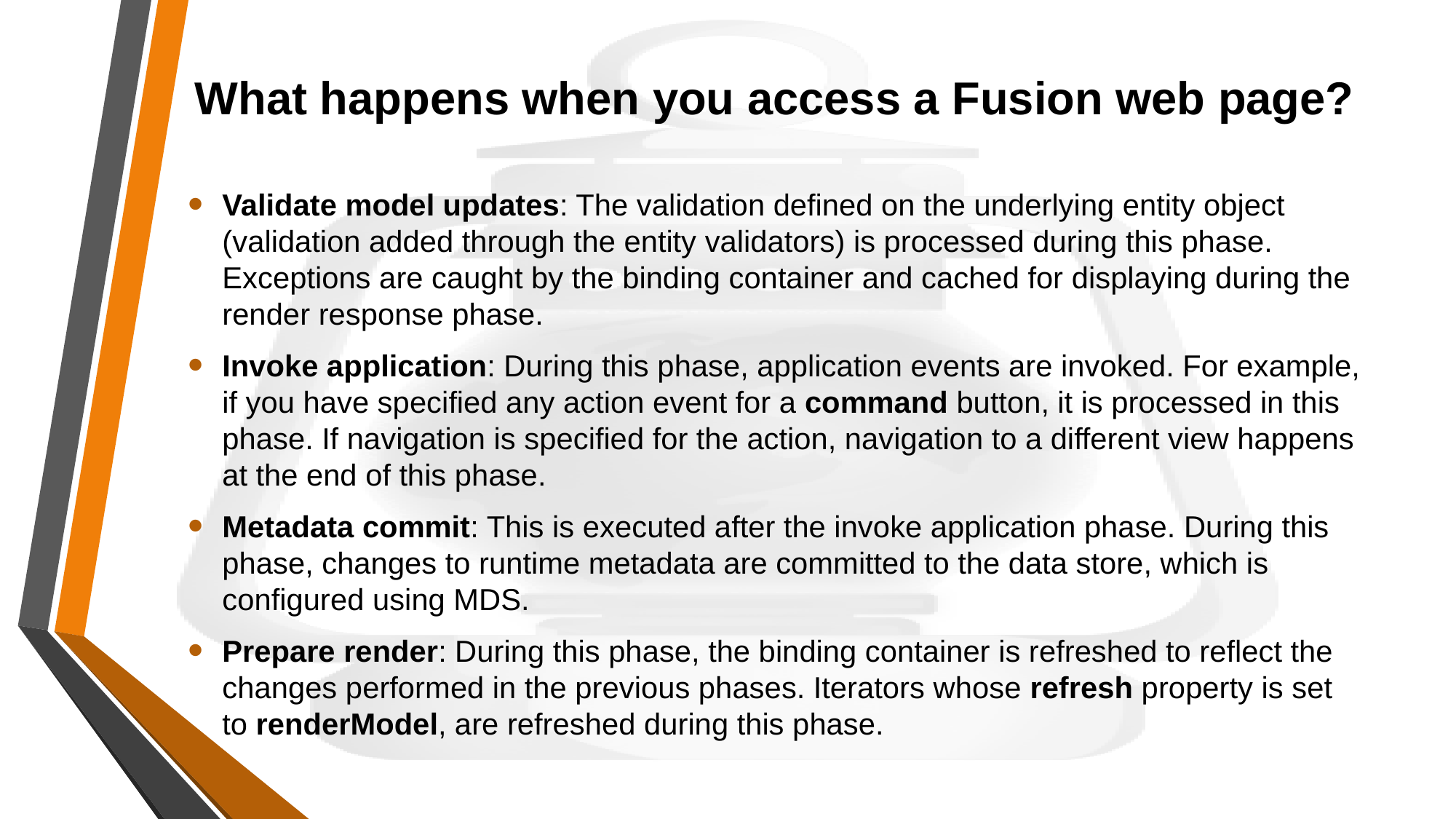

# What happens when you access a Fusion web page?
Validate model updates: The validation defined on the underlying entity object (validation added through the entity validators) is processed during this phase. Exceptions are caught by the binding container and cached for displaying during the render response phase.
Invoke application: During this phase, application events are invoked. For example, if you have specified any action event for a command button, it is processed in this phase. If navigation is specified for the action, navigation to a different view happens at the end of this phase.
Metadata commit: This is executed after the invoke application phase. During this phase, changes to runtime metadata are committed to the data store, which is configured using MDS.
Prepare render: During this phase, the binding container is refreshed to reflect the changes performed in the previous phases. Iterators whose refresh property is set to renderModel, are refreshed during this phase.